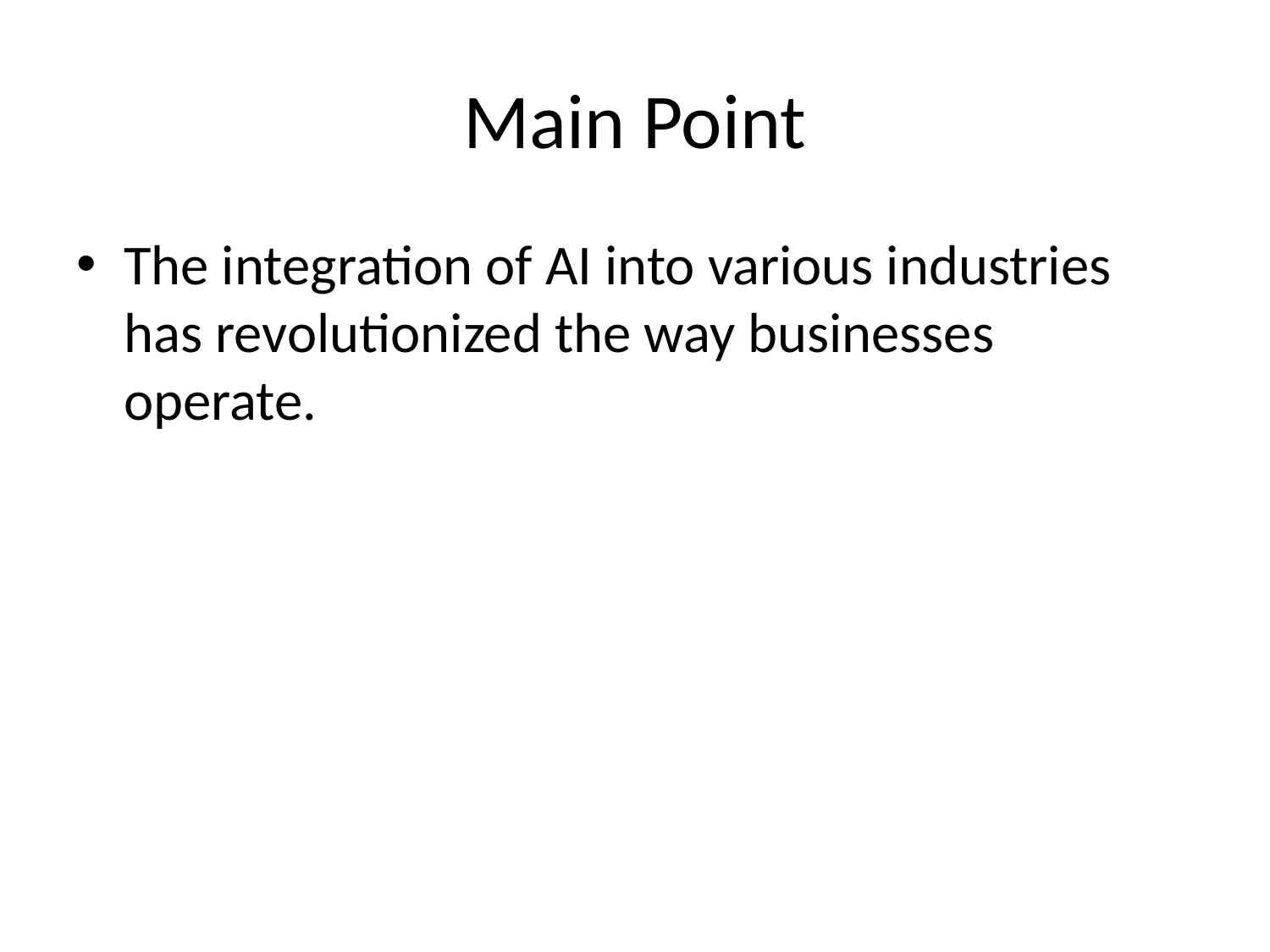

# Main Point
The integration of AI into various industries has revolutionized the way businesses operate.